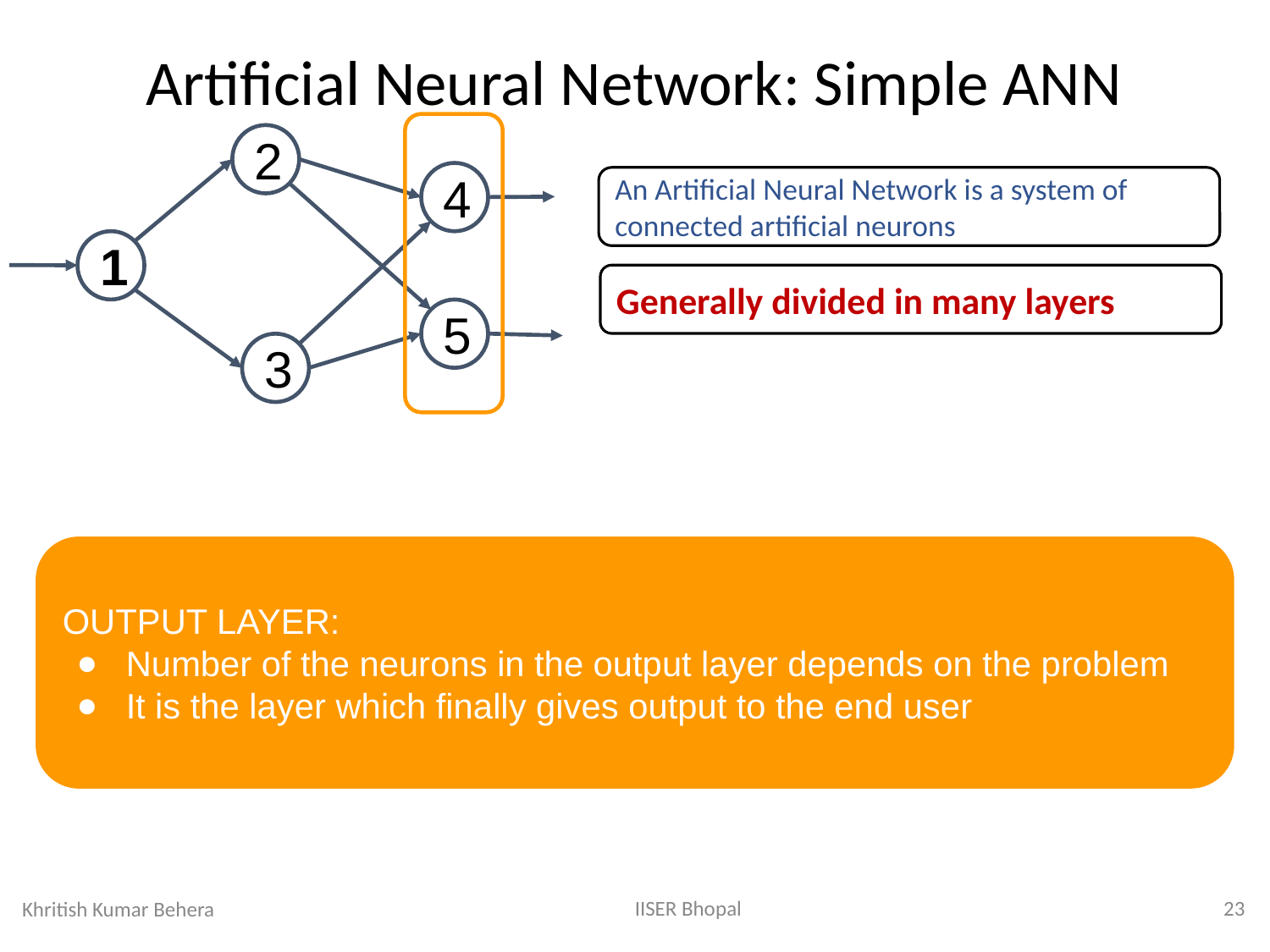

Artificial Neural Network: Simple ANN

2
4
An Artificial Neural Network is a system of connected artificial neurons
1
Generally divided in many layers
5
3
OUTPUT LAYER:
Number of the neurons in the output layer depends on the problem
It is the layer which finally gives output to the end user
IISER Bhopal
23
Khritish Kumar Behera